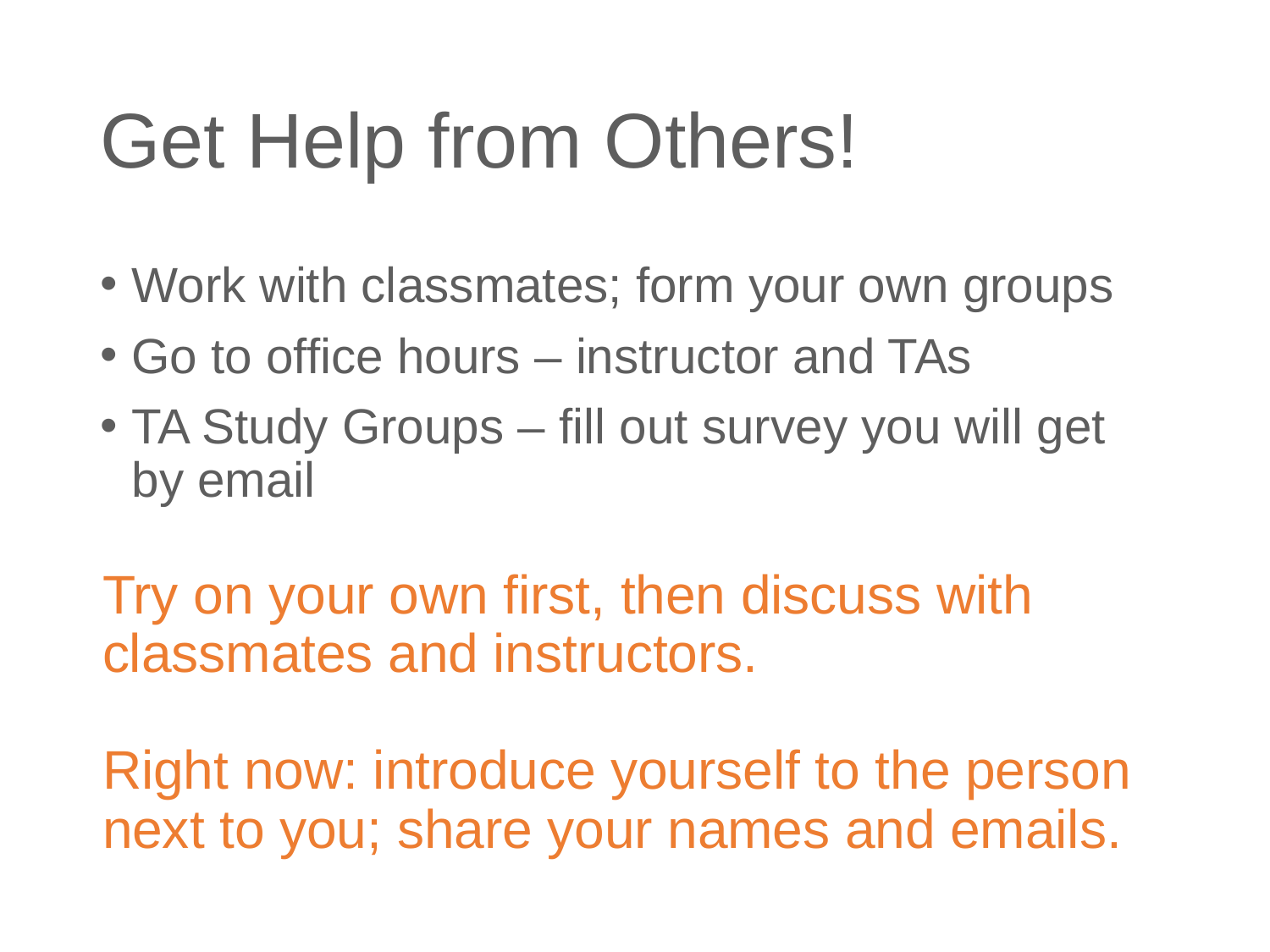

# Get Help from Others!
Work with classmates; form your own groups
Go to office hours – instructor and TAs
TA Study Groups – fill out survey you will get by email
Try on your own first, then discuss with classmates and instructors.

Right now: introduce yourself to the person next to you; share your names and emails.